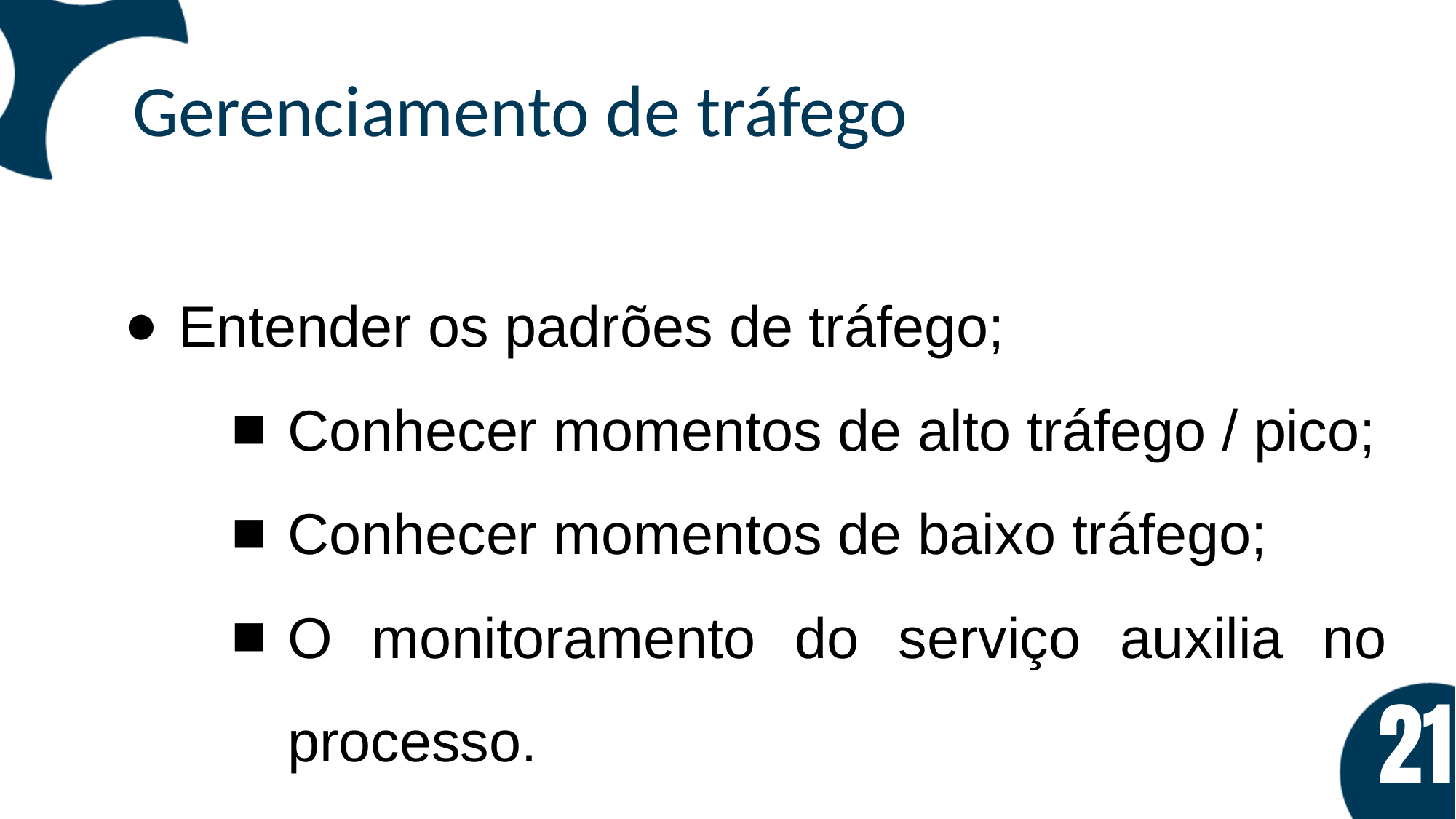

Gerenciamento de tráfego
Entender os padrões de tráfego;
Conhecer momentos de alto tráfego / pico;
Conhecer momentos de baixo tráfego;
O monitoramento do serviço auxilia no processo.
21